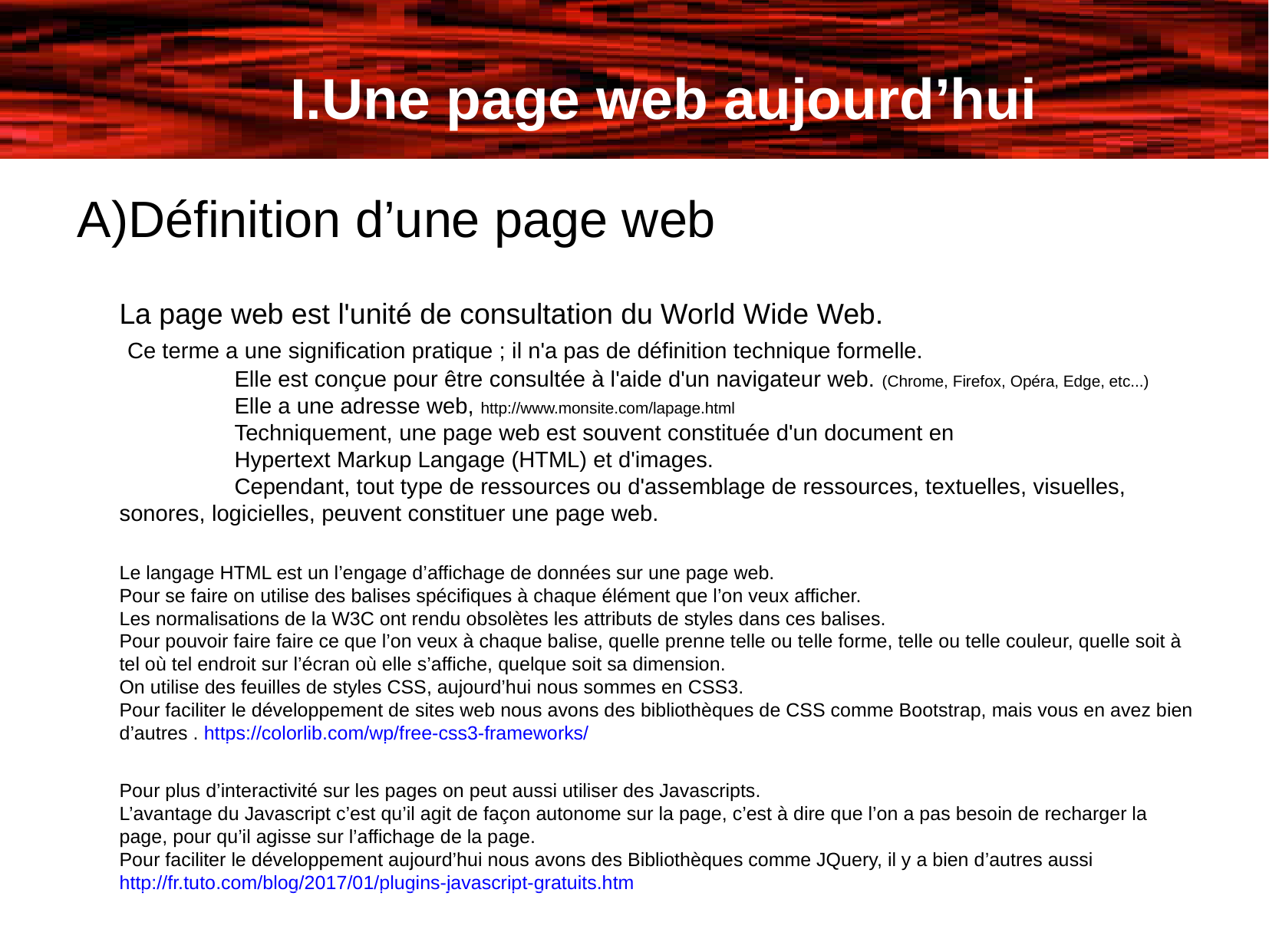

Une page web aujourd’hui
Définition d’une page web
La page web est l'unité de consultation du World Wide Web.
 Ce terme a une signification pratique ; il n'a pas de définition technique formelle.
	Elle est conçue pour être consultée à l'aide d'un navigateur web. (Chrome, Firefox, Opéra, Edge, etc...)
	Elle a une adresse web, http://www.monsite.com/lapage.html
	Techniquement, une page web est souvent constituée d'un document en
	Hypertext Markup Langage (HTML) et d'images.
	Cependant, tout type de ressources ou d'assemblage de ressources, textuelles, visuelles, 	sonores, logicielles, peuvent constituer une page web.

Le langage HTML est un l’engage d’affichage de données sur une page web.
Pour se faire on utilise des balises spécifiques à chaque élément que l’on veux afficher.
Les normalisations de la W3C ont rendu obsolètes les attributs de styles dans ces balises.
Pour pouvoir faire faire ce que l’on veux à chaque balise, quelle prenne telle ou telle forme, telle ou telle couleur, quelle soit à tel où tel endroit sur l’écran où elle s’affiche, quelque soit sa dimension.
On utilise des feuilles de styles CSS, aujourd’hui nous sommes en CSS3.
Pour faciliter le développement de sites web nous avons des bibliothèques de CSS comme Bootstrap, mais vous en avez bien d’autres . https://colorlib.com/wp/free-css3-frameworks/

Pour plus d’interactivité sur les pages on peut aussi utiliser des Javascripts.
L’avantage du Javascript c’est qu’il agit de façon autonome sur la page, c’est à dire que l’on a pas besoin de recharger la page, pour qu’il agisse sur l’affichage de la page.
Pour faciliter le développement aujourd’hui nous avons des Bibliothèques comme JQuery, il y a bien d’autres aussi
http://fr.tuto.com/blog/2017/01/plugins-javascript-gratuits.htm